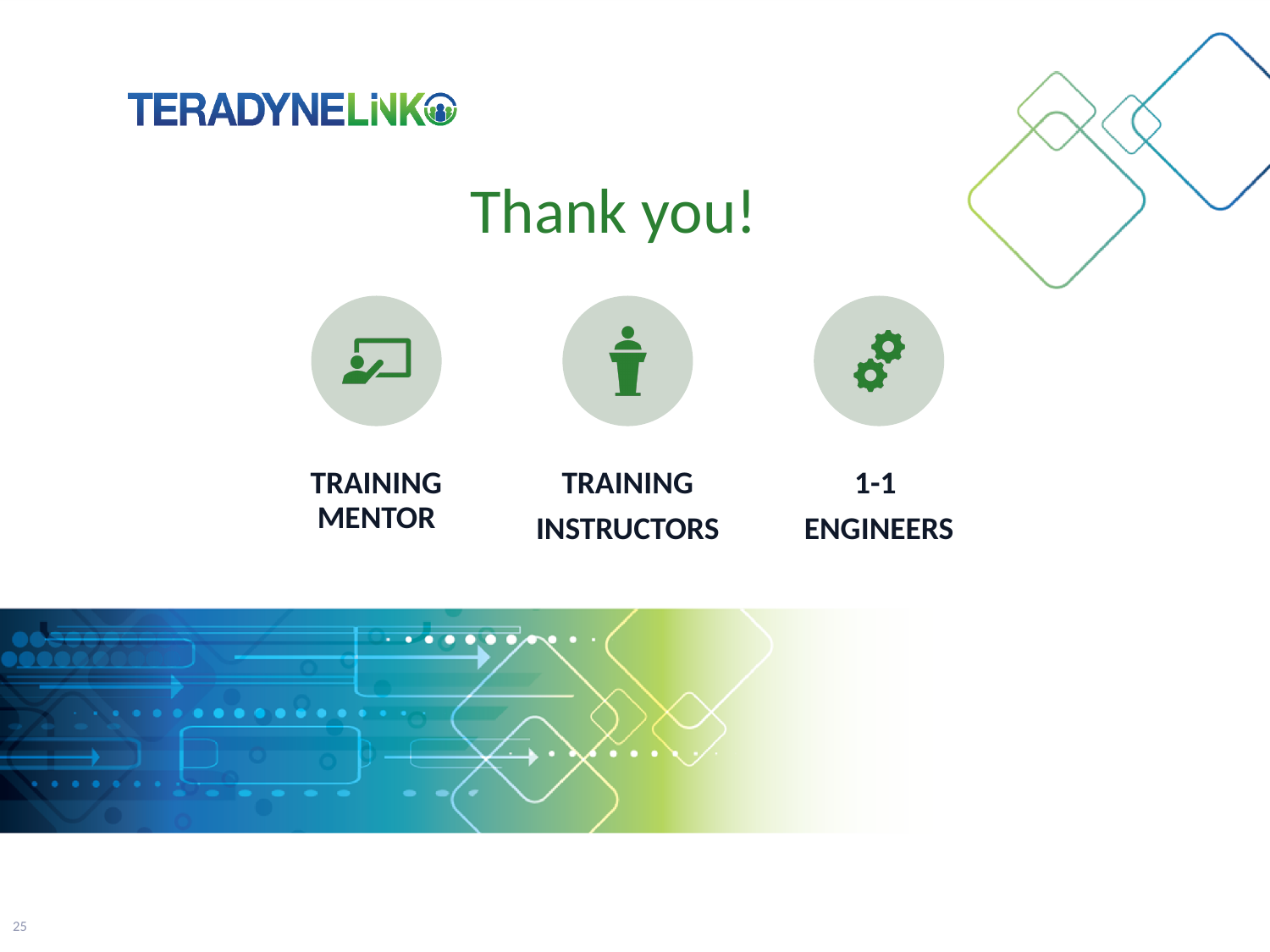

# Thank you!
Training Mentor
Training
Instructors
1-1
engineers
25